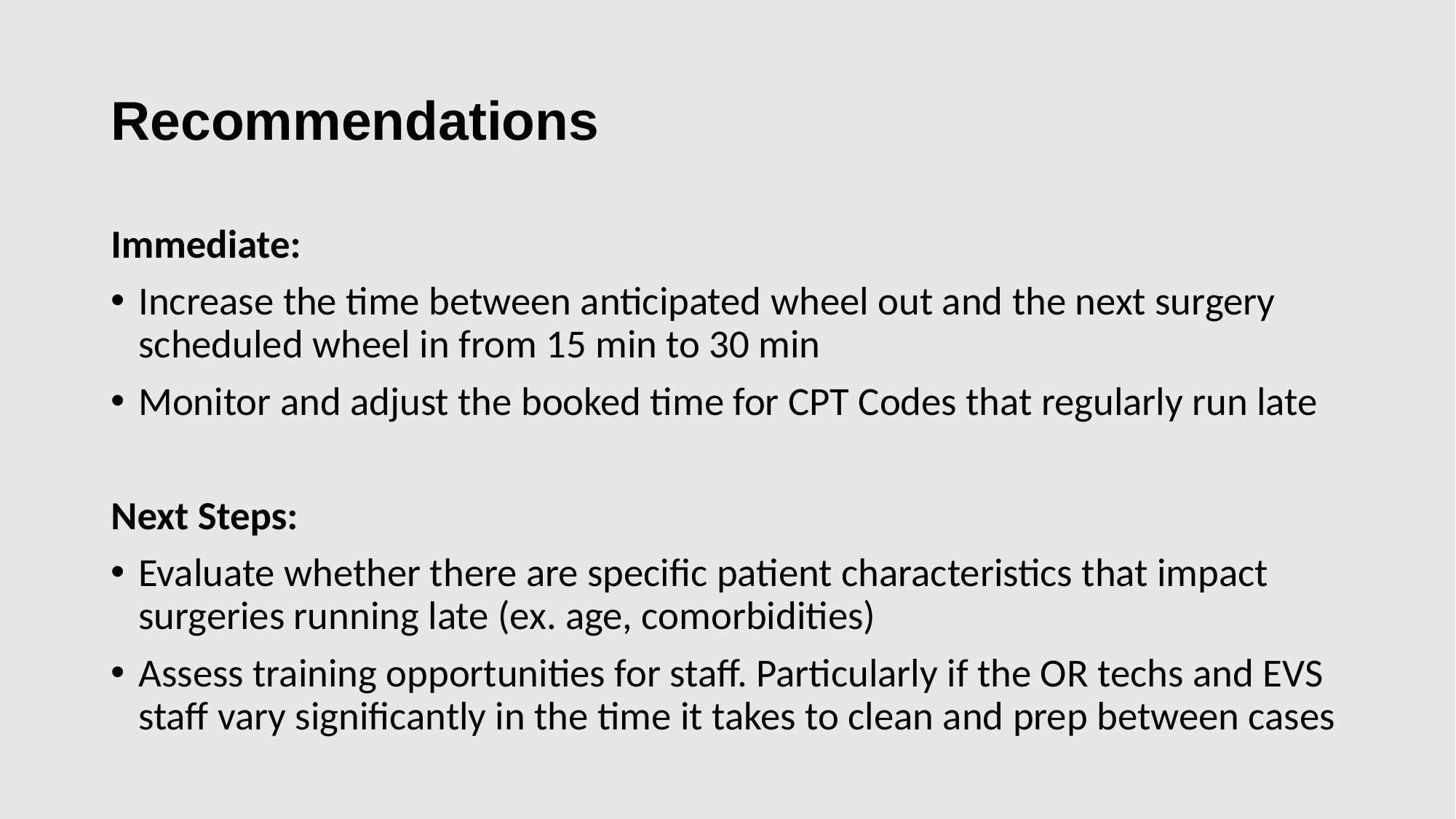

# Recommendations
Immediate:
Increase the time between anticipated wheel out and the next surgery scheduled wheel in from 15 min to 30 min
Monitor and adjust the booked time for CPT Codes that regularly run late

Next Steps:
Evaluate whether there are specific patient characteristics that impact surgeries running late (ex. age, comorbidities)
Assess training opportunities for staff. Particularly if the OR techs and EVS staff vary significantly in the time it takes to clean and prep between cases